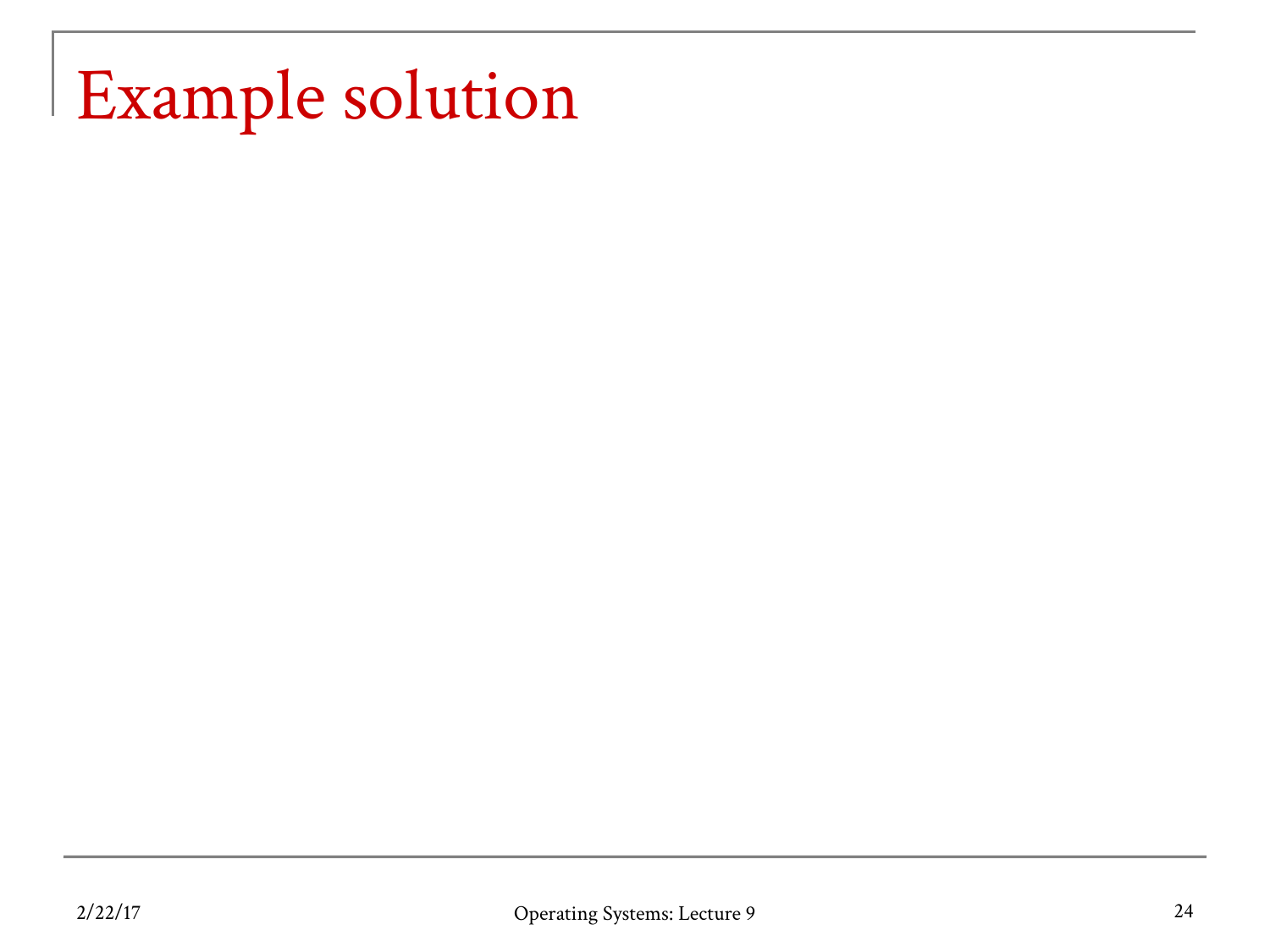

# Example solution

2/22/17
24
Operating Systems: Lecture 9